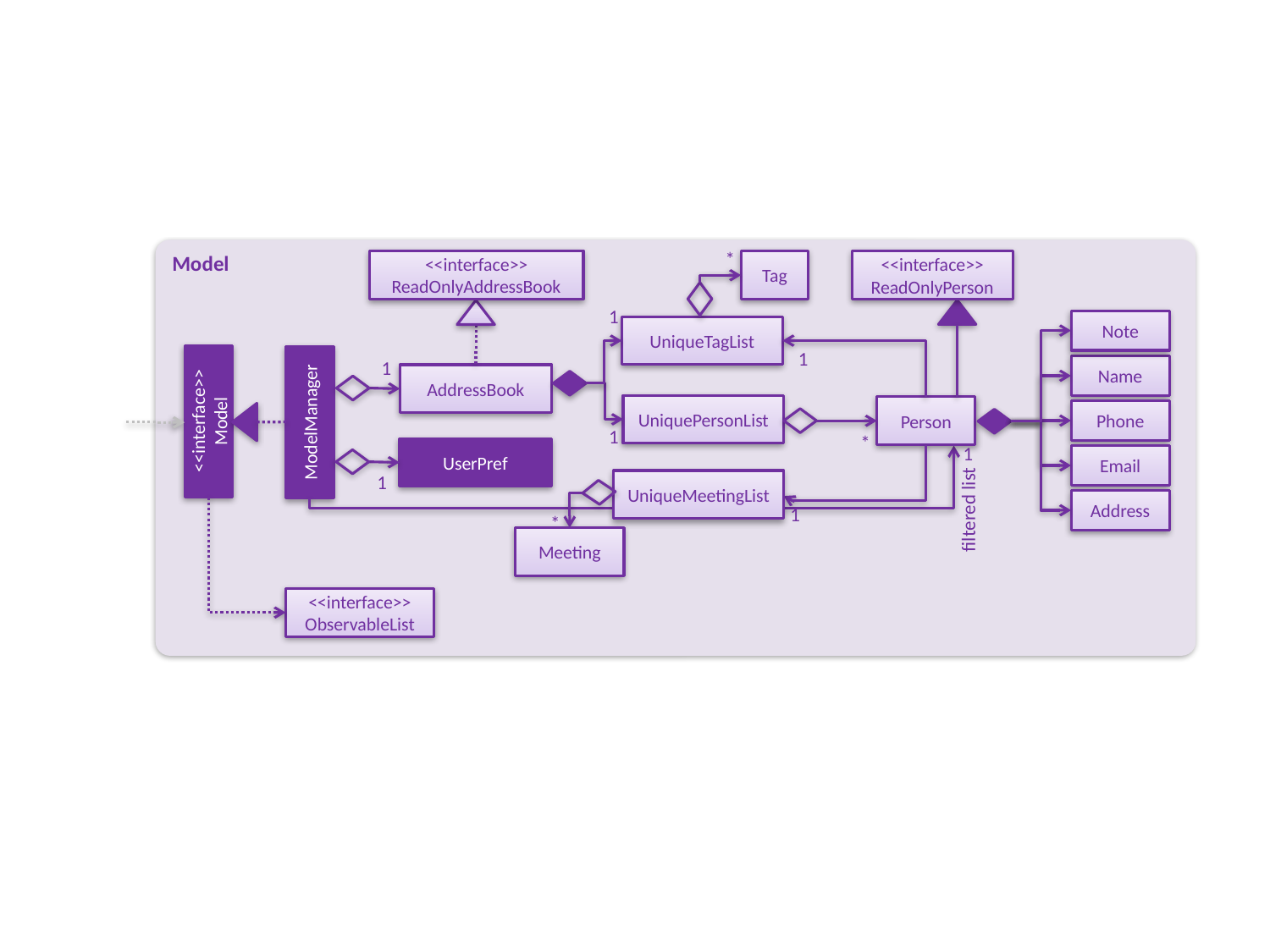

Model
*
<<interface>>
ReadOnlyAddressBook
Tag
<<interface>>
ReadOnlyPerson

1
Note
UniqueTagList
1
1
Name
AddressBook

UniquePersonList
Person
<<interface>>
Model
ModelManager
Phone

1
*
UserPref
1
Email

1
UniqueMeetingList

Address
filtered list
1
*
Meeting
<<interface>>
ObservableList